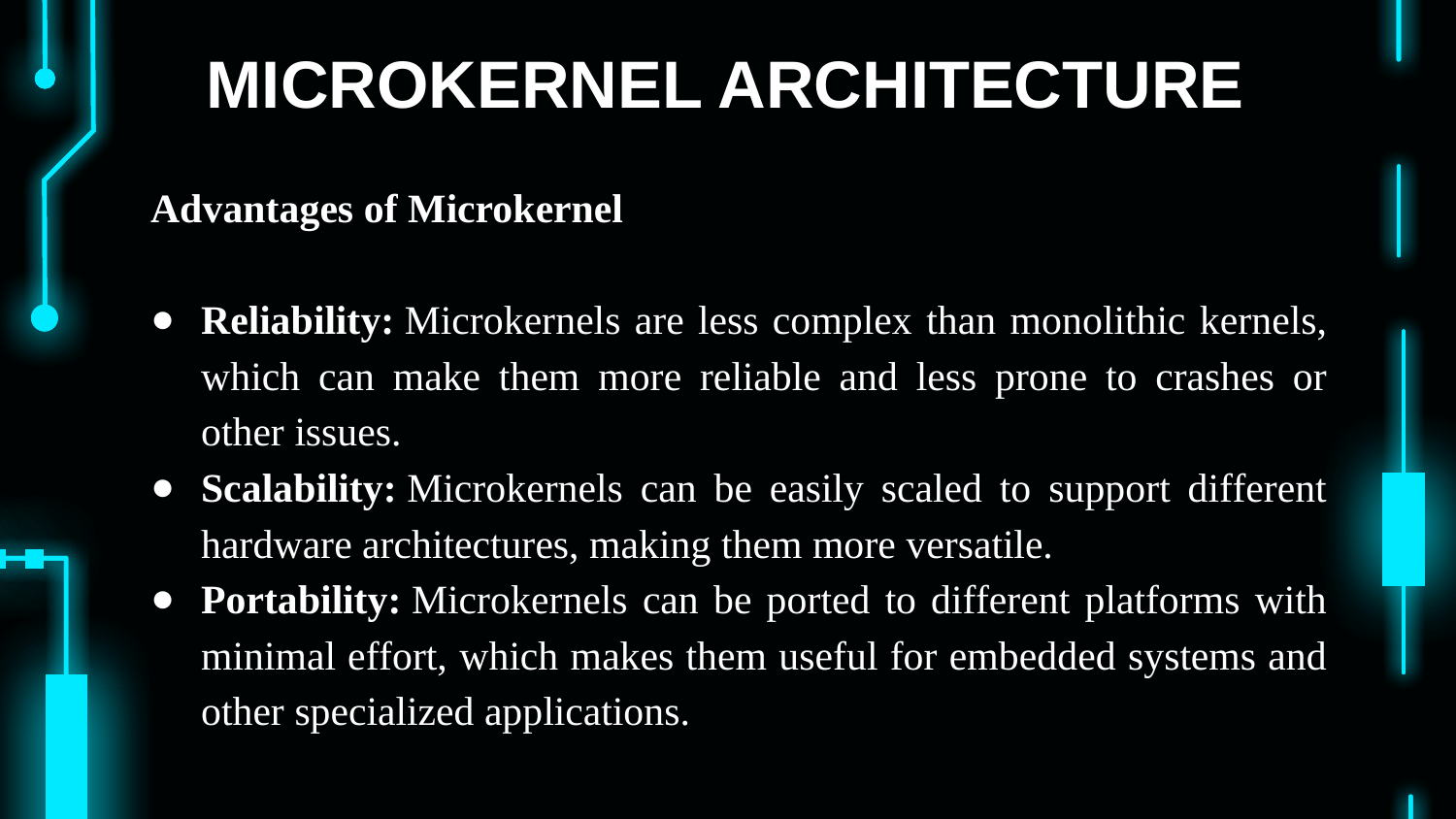

# MICROKERNEL ARCHITECTURE
Advantages of Microkernel

Reliability: Microkernels are less complex than monolithic kernels, which can make them more reliable and less prone to crashes or other issues.
Scalability: Microkernels can be easily scaled to support different hardware architectures, making them more versatile.
Portability: Microkernels can be ported to different platforms with minimal effort, which makes them useful for embedded systems and other specialized applications.